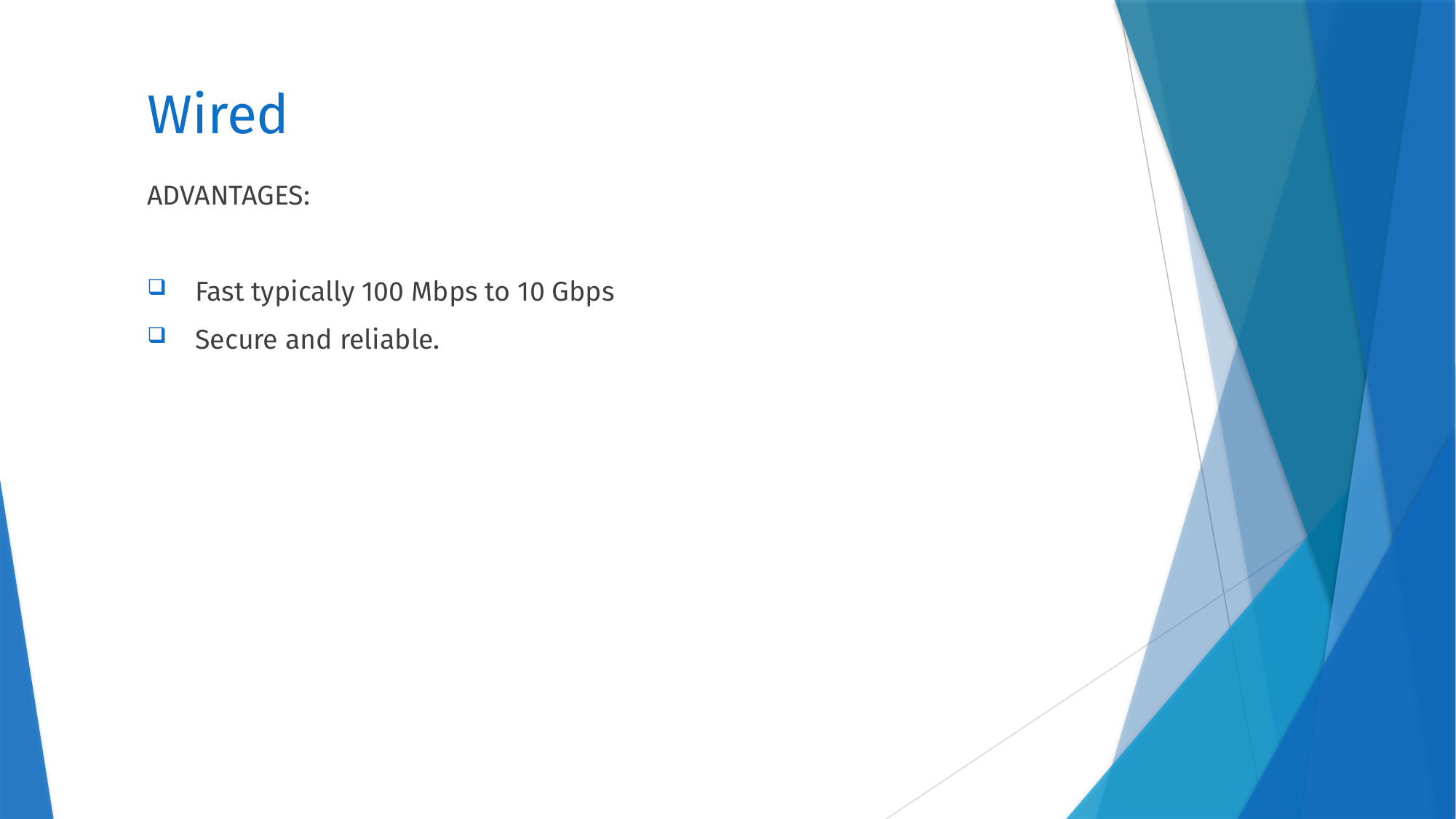

# Wired
ADVANTAGES:

 Fast typically 100 Mbps to 10 Gbps
 Secure and reliable.